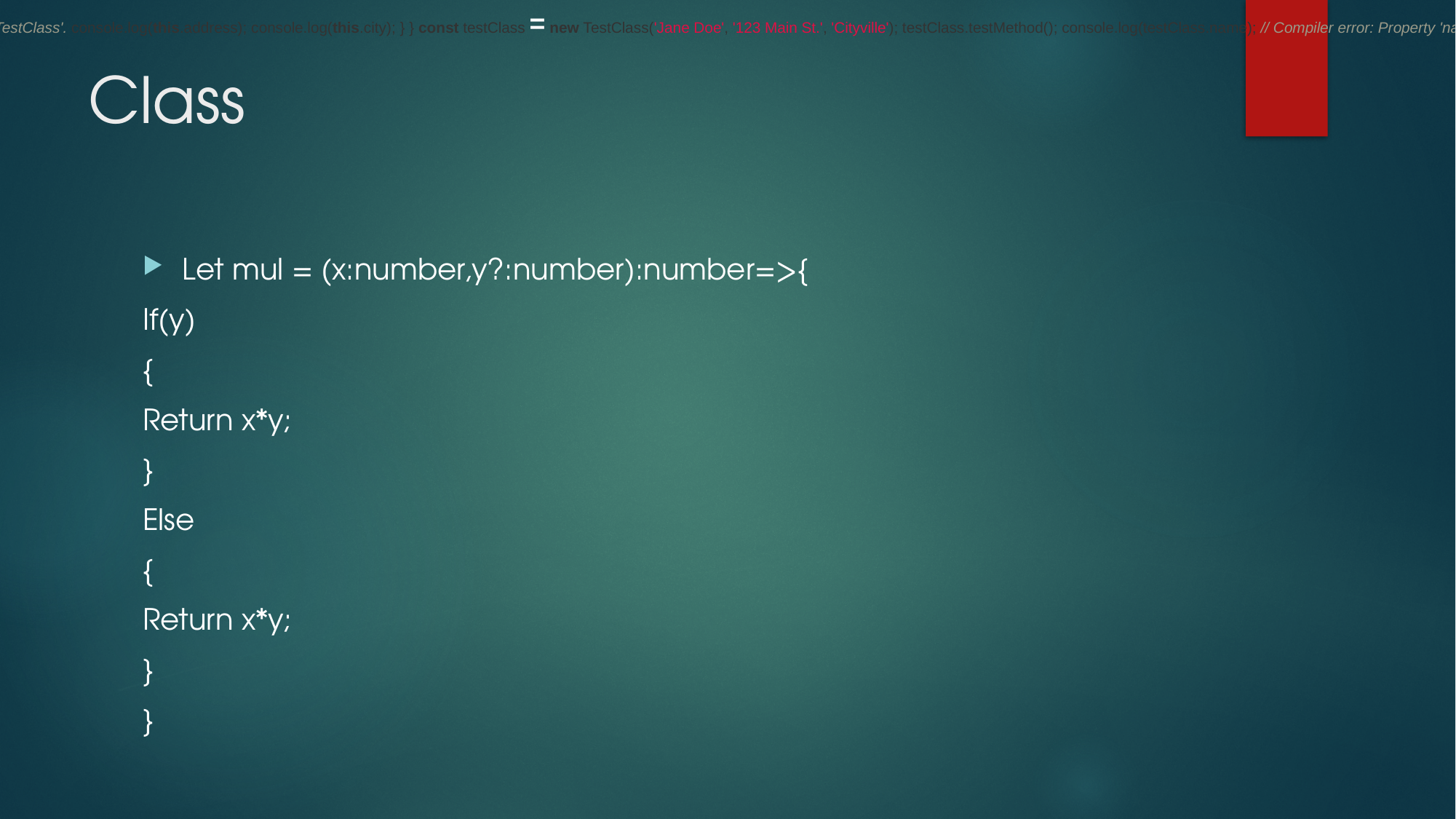

class TestClass { constructor(name: string, private address: string, public city) { } testMethod() { console.log(this.name) // Compiler error: Property 'name' does not exist on type 'TestClass'. console.log(this.address); console.log(this.city); } } const testClass = new TestClass('Jane Doe', '123 Main St.', 'Cityville'); testClass.testMethod(); console.log(testClass.name); // Compiler error: Property 'name' does not exist on type 'TestClass'. console.log(testClass.address); // Compiler error: 'address' is private and only accessible within class 'TestClass'. console.log(testClass.city);
# Class
Let mul = (x:number,y?:number):number=>{
If(y)
{
Return x*y;
}
Else
{
Return x*y;
}
}